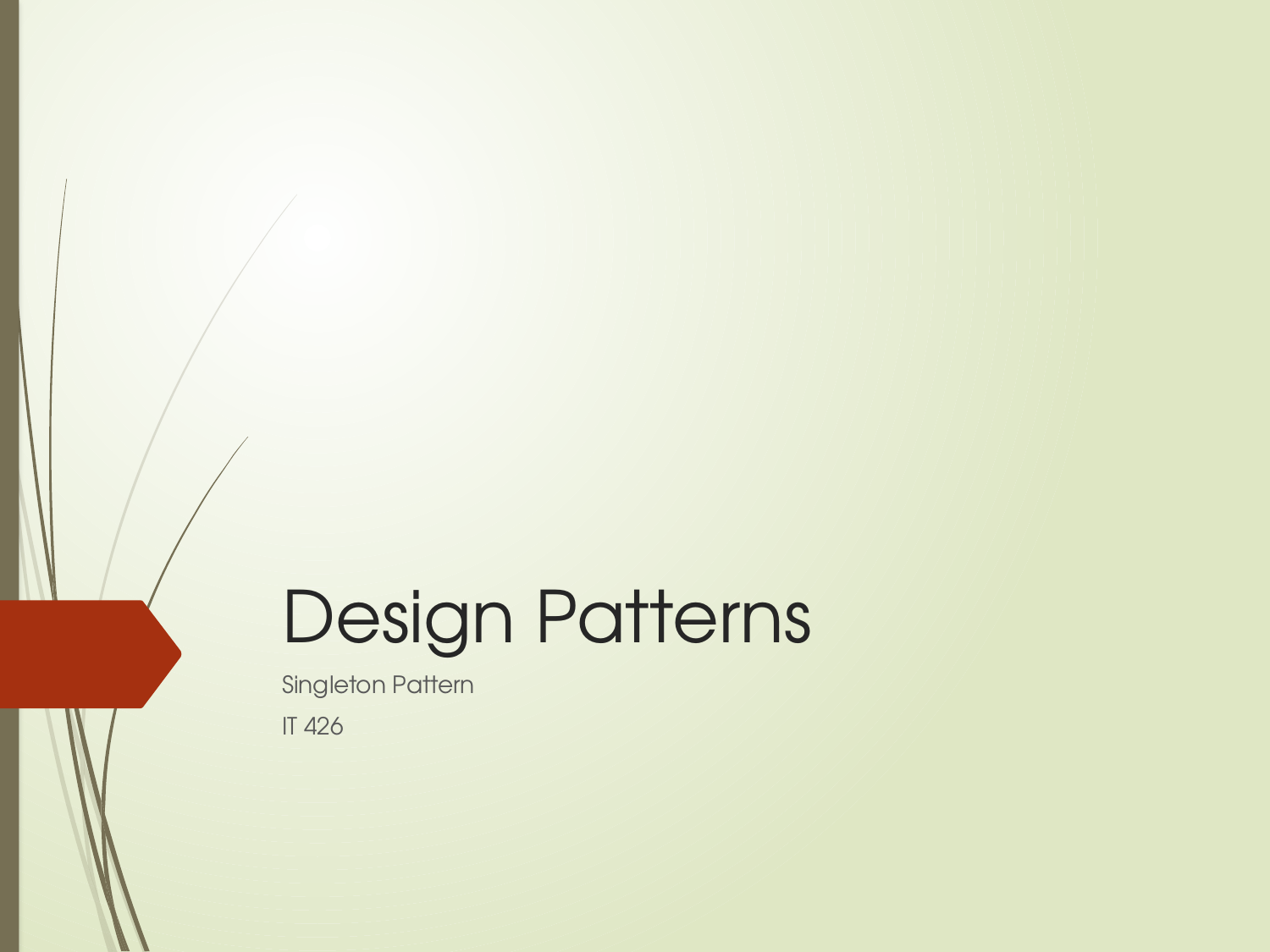

# Design Patterns
Singleton Pattern
IT 426